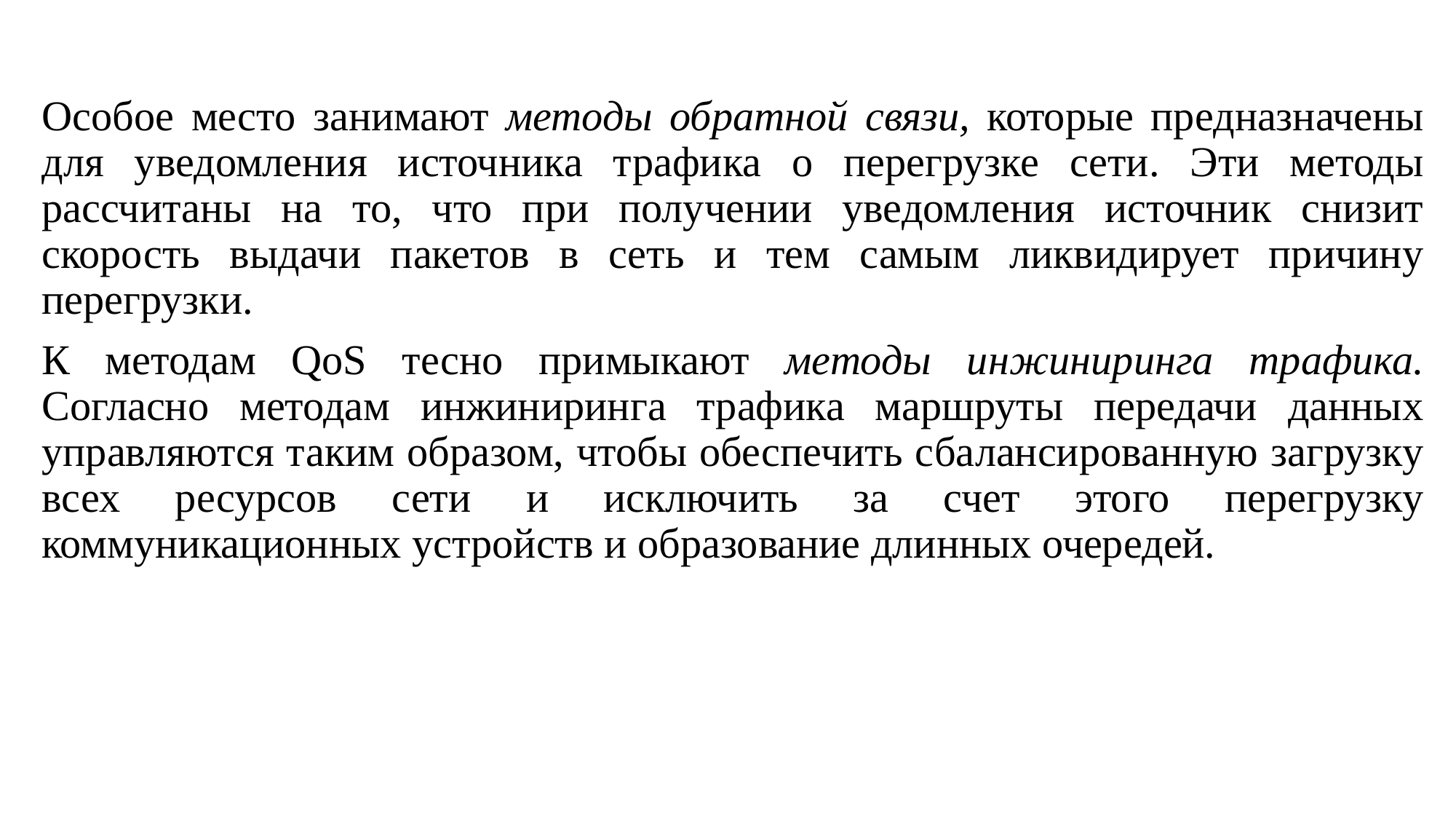

Особое место занимают методы обратной связи, которые предназначены для уведомления источника трафика о перегрузке сети. Эти методы рассчитаны на то, что при получении уведомления источник снизит скорость выдачи пакетов в сеть и тем самым ликвидирует причину перегрузки.
К методам QoS тесно примыкают методы инжиниринга трафика. Согласно методам инжиниринга трафика маршруты передачи данных управляются таким образом, чтобы обеспечить сбалансированную загрузку всех ресурсов сети и исключить за счет этого перегрузку коммуникационных устройств и образование длинных очередей.